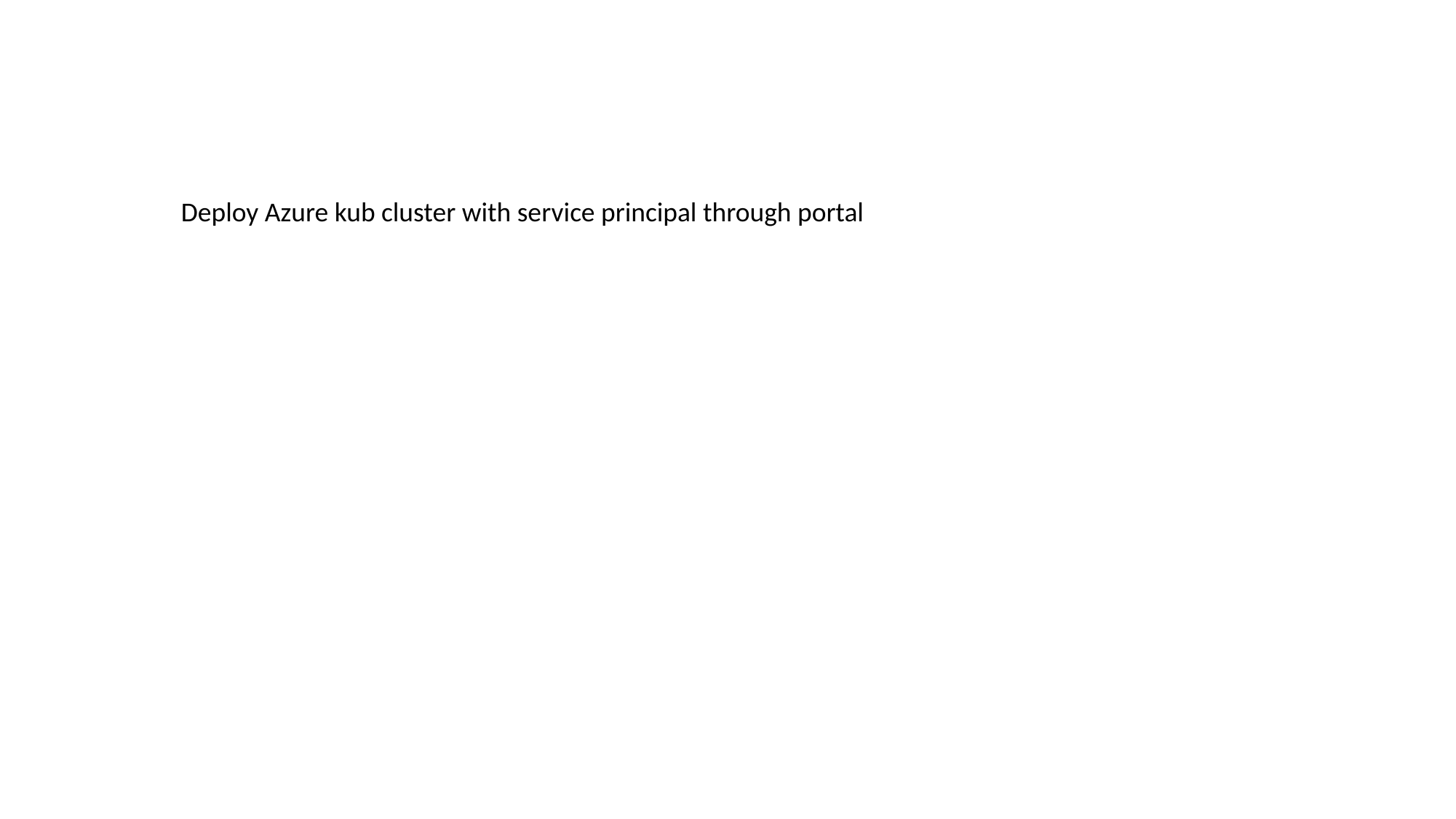

Deploy Azure kub cluster with service principal through portal